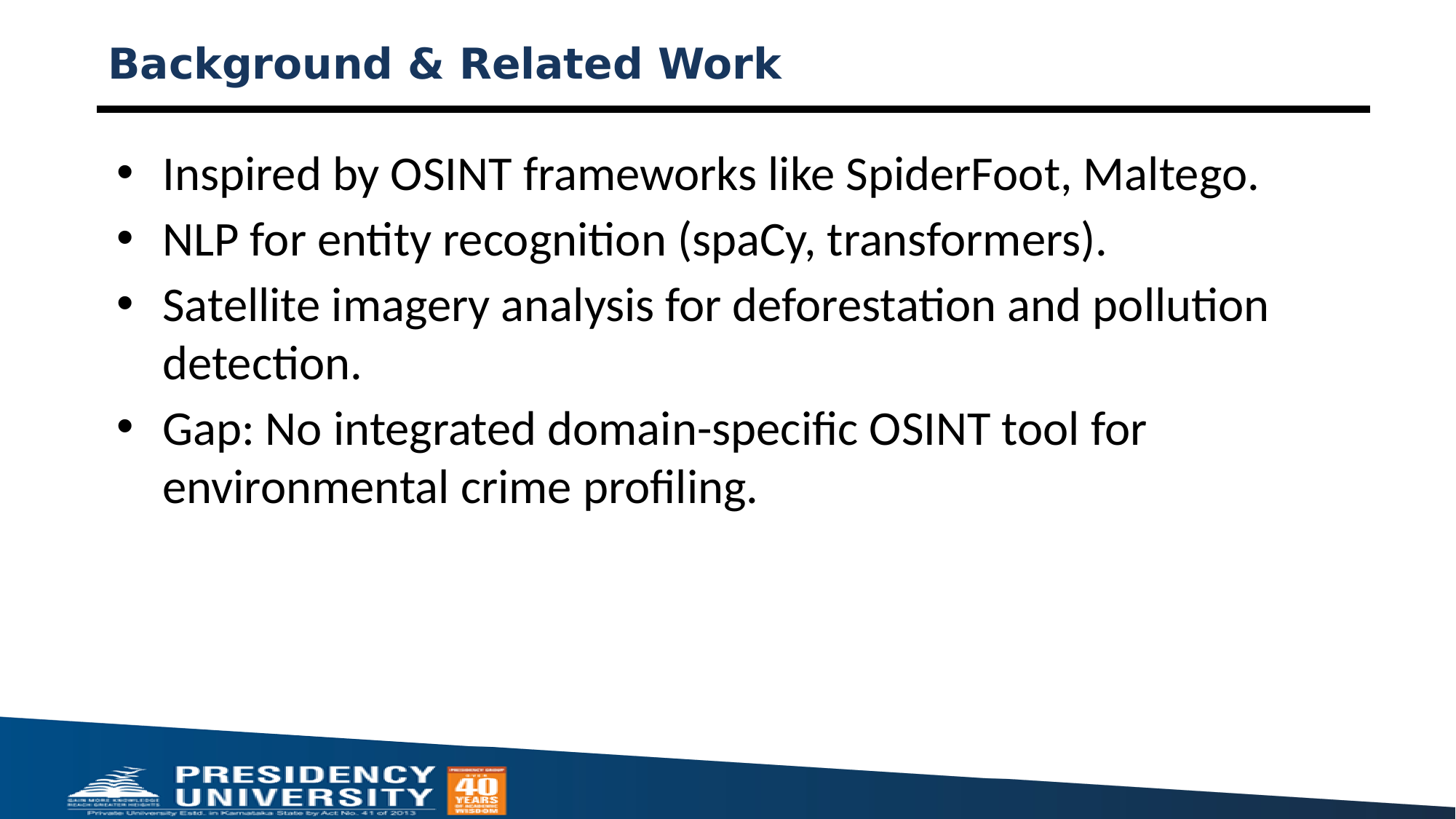

# Background & Related Work
Inspired by OSINT frameworks like SpiderFoot, Maltego.
NLP for entity recognition (spaCy, transformers).
Satellite imagery analysis for deforestation and pollution detection.
Gap: No integrated domain-specific OSINT tool for environmental crime profiling.